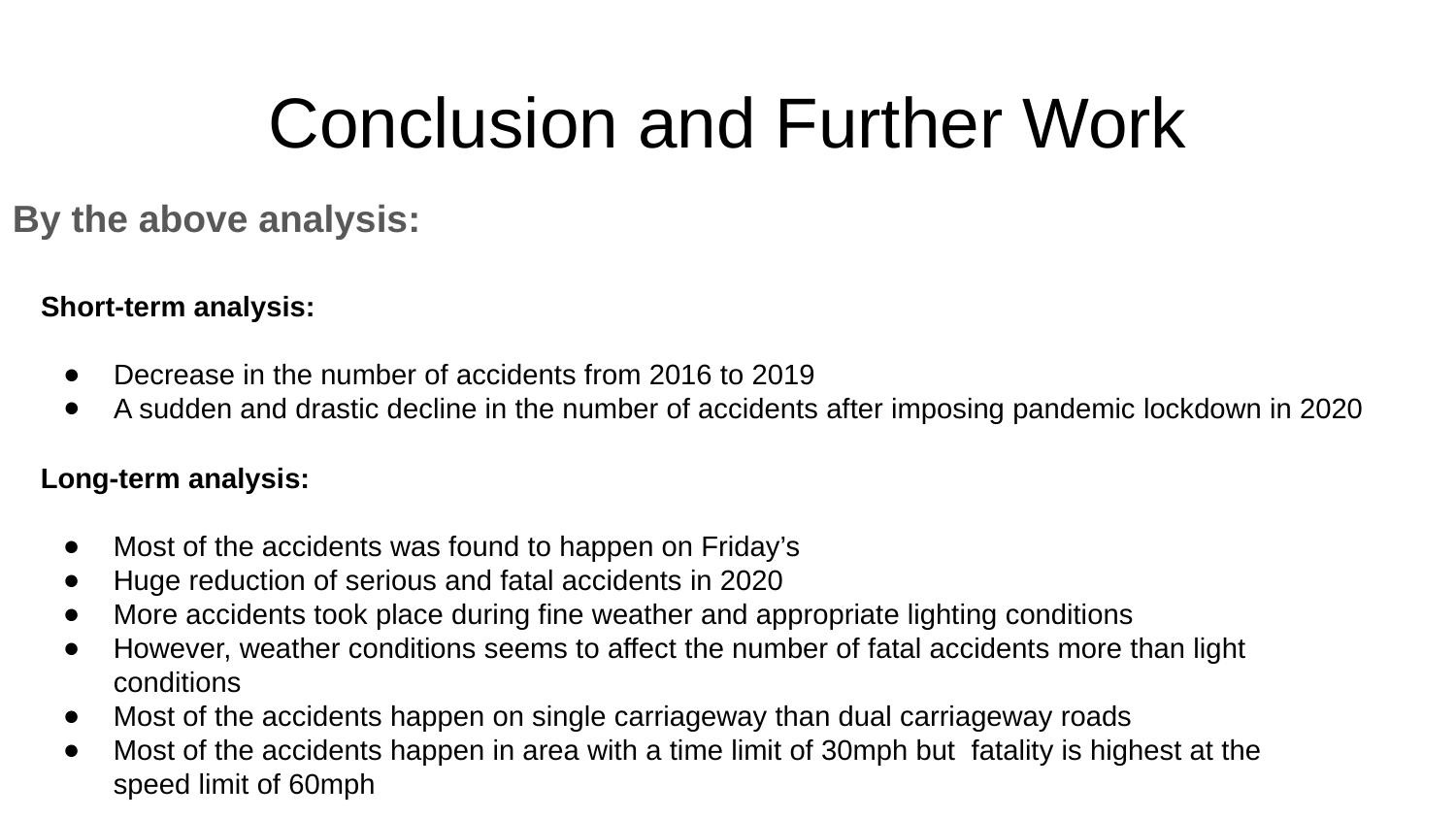

# Conclusion and Further Work
By the above analysis:

Short-term analysis:

Decrease in the number of accidents from 2016 to 2019
A sudden and drastic decline in the number of accidents after imposing pandemic lockdown in 2020

Long-term analysis:

Most of the accidents was found to happen on Friday’s
Huge reduction of serious and fatal accidents in 2020
More accidents took place during fine weather and appropriate lighting conditions
However, weather conditions seems to affect the number of fatal accidents more than light conditions
Most of the accidents happen on single carriageway than dual carriageway roads
Most of the accidents happen in area with a time limit of 30mph but  fatality is highest at the speed limit of 60mph